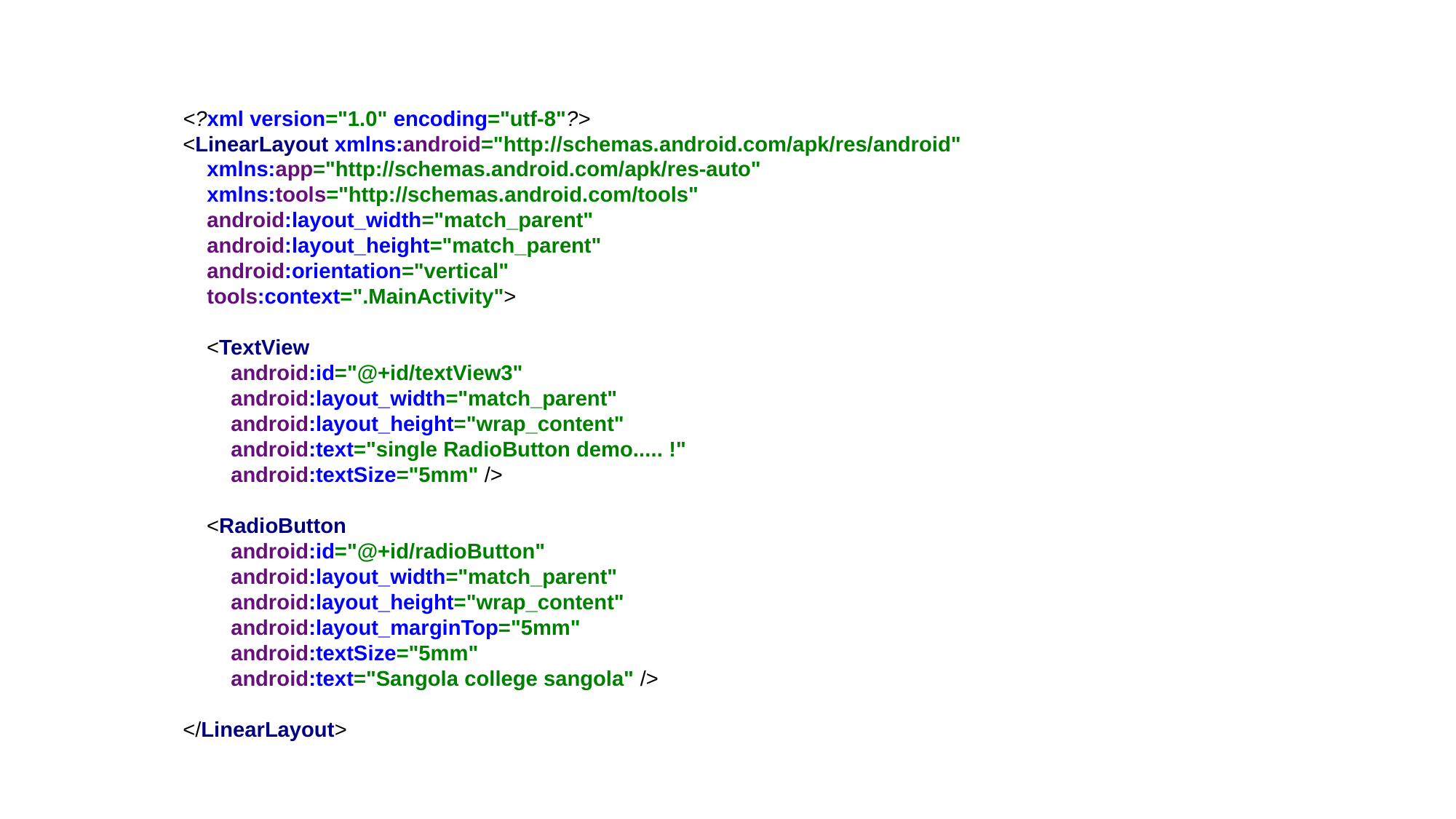

<?xml version="1.0" encoding="utf-8"?>
<LinearLayout xmlns:android="http://schemas.android.com/apk/res/android"
    xmlns:app="http://schemas.android.com/apk/res-auto"
    xmlns:tools="http://schemas.android.com/tools"
    android:layout_width="match_parent"
    android:layout_height="match_parent"
    android:orientation="vertical"
    tools:context=".MainActivity">
    <TextView
        android:id="@+id/textView3"
        android:layout_width="match_parent"
        android:layout_height="wrap_content"
        android:text="single RadioButton demo..... !"
        android:textSize="5mm" />
    <RadioButton
        android:id="@+id/radioButton"
        android:layout_width="match_parent"
        android:layout_height="wrap_content"
        android:layout_marginTop="5mm"
        android:textSize="5mm"
        android:text="Sangola college sangola" />
</LinearLayout>